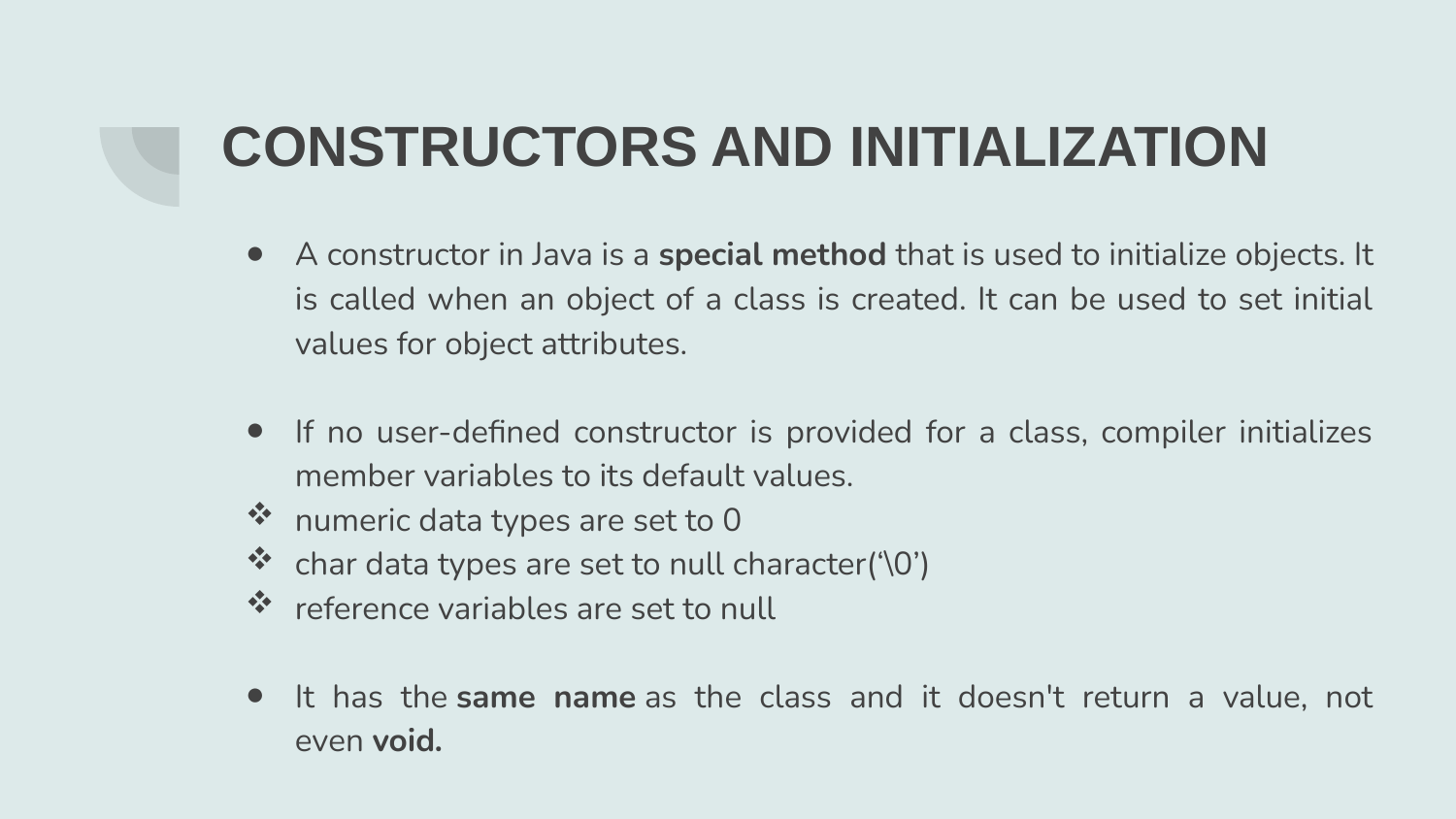

# CONSTRUCTORS AND INITIALIZATION
A constructor in Java is a special method that is used to initialize objects. It is called when an object of a class is created. It can be used to set initial values for object attributes.

If no user-defined constructor is provided for a class, compiler initializes member variables to its default values.
numeric data types are set to 0
char data types are set to null character(‘\0’)
reference variables are set to null

It has the same name as the class and it doesn't return a value, not even void.